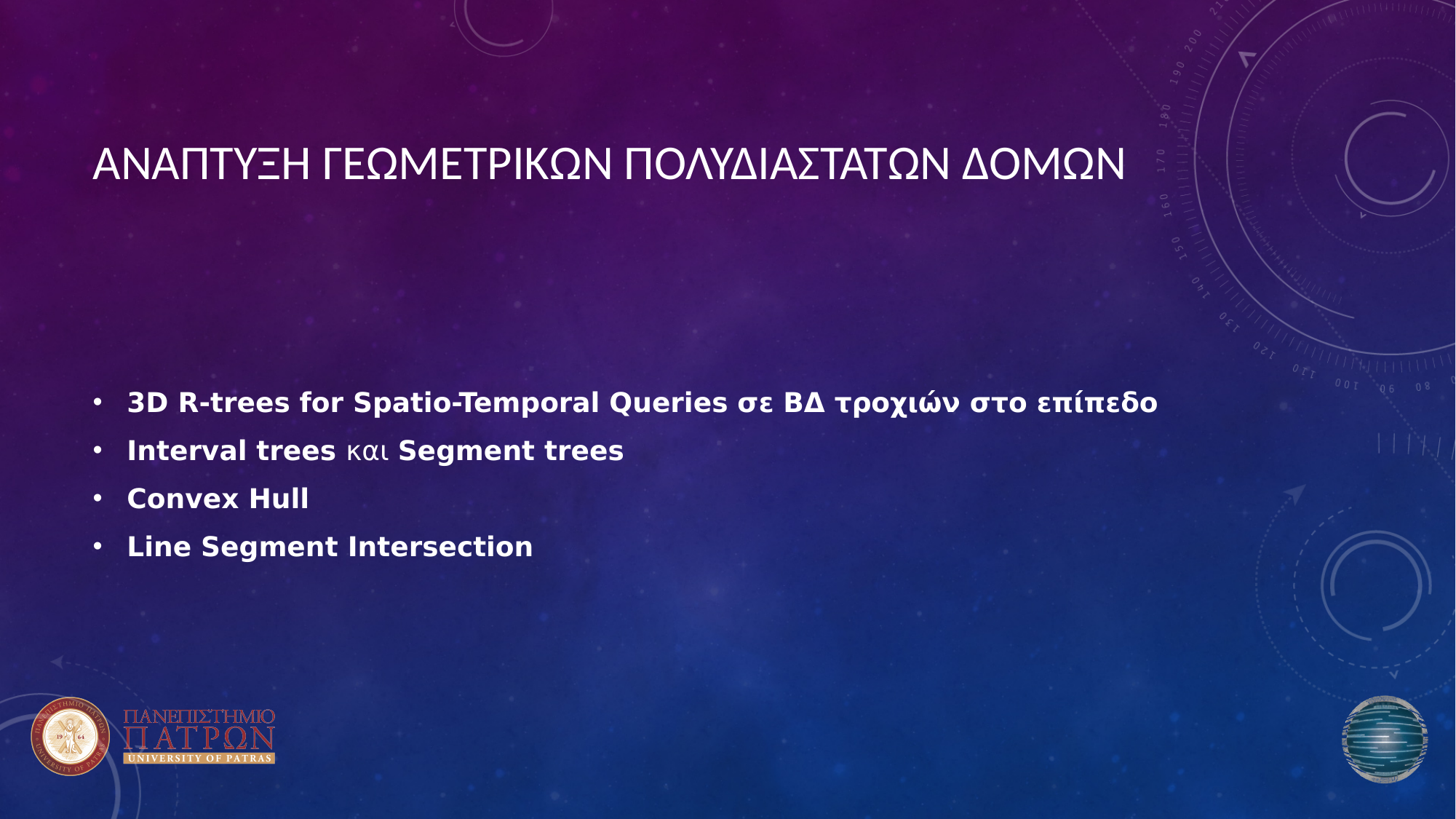

# Ανάπτυξη γεωμετρικών πολυδιάστατων δομών
3D R-trees for Spatio-Temporal Queries σε ΒΔ τροχιών στο επίπεδο
Interval trees και Segment trees
Convex Hull
Line Segment Intersection